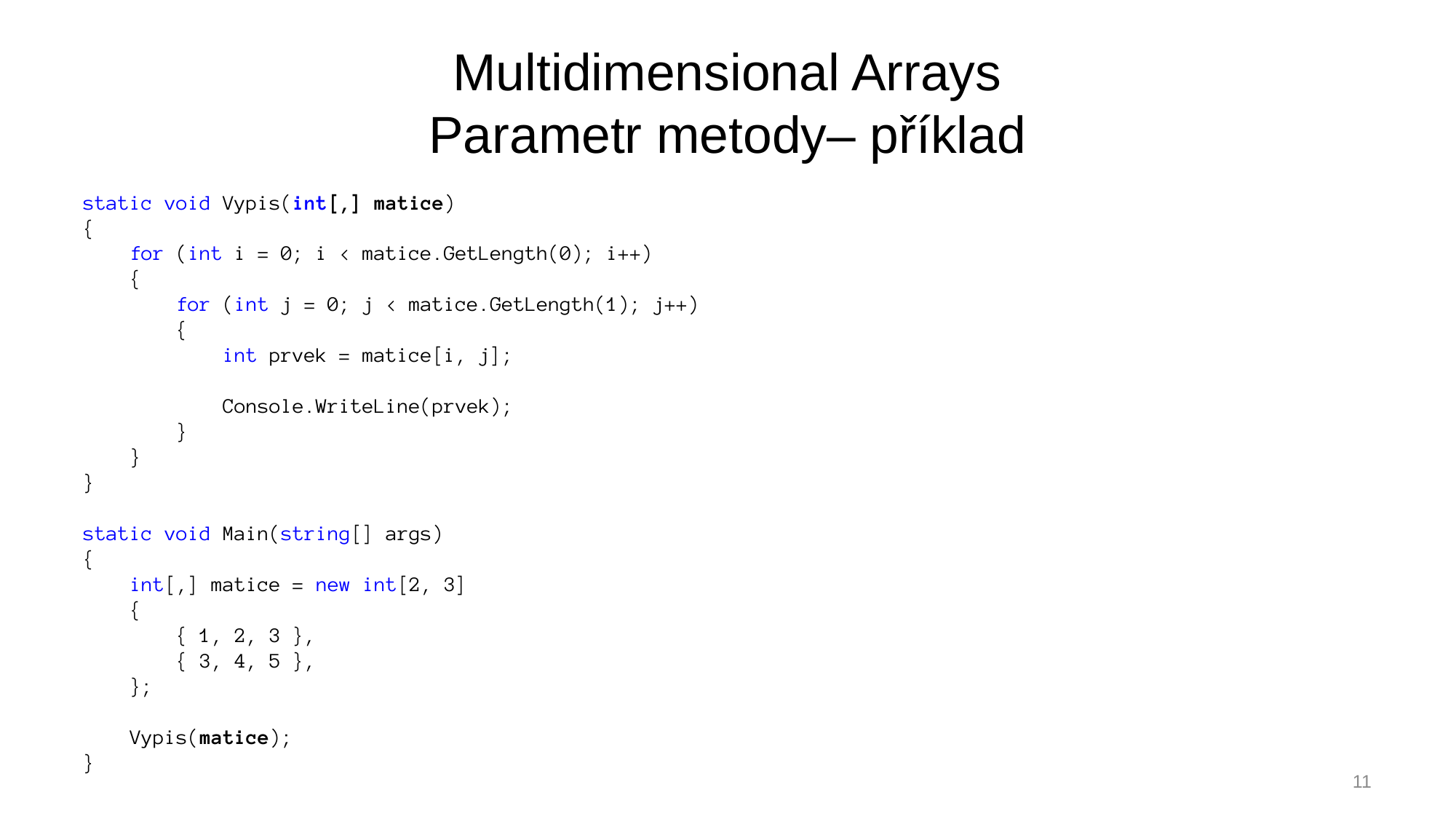

# Multidimensional Arrays Parametr metody– příklad
static void Vypis(int[,] matice)
{
    for (int i = 0; i < matice.GetLength(0); i++)
    {
        for (int j = 0; j < matice.GetLength(1); j++)
        {
            int prvek = matice[i, j];

            Console.WriteLine(prvek);
        }
    }
}

static void Main(string[] args)
{
    int[,] matice = new int[2, 3]
    {
        { 1, 2, 3 },
        { 3, 4, 5 },
    };

    Vypis(matice);
}
11